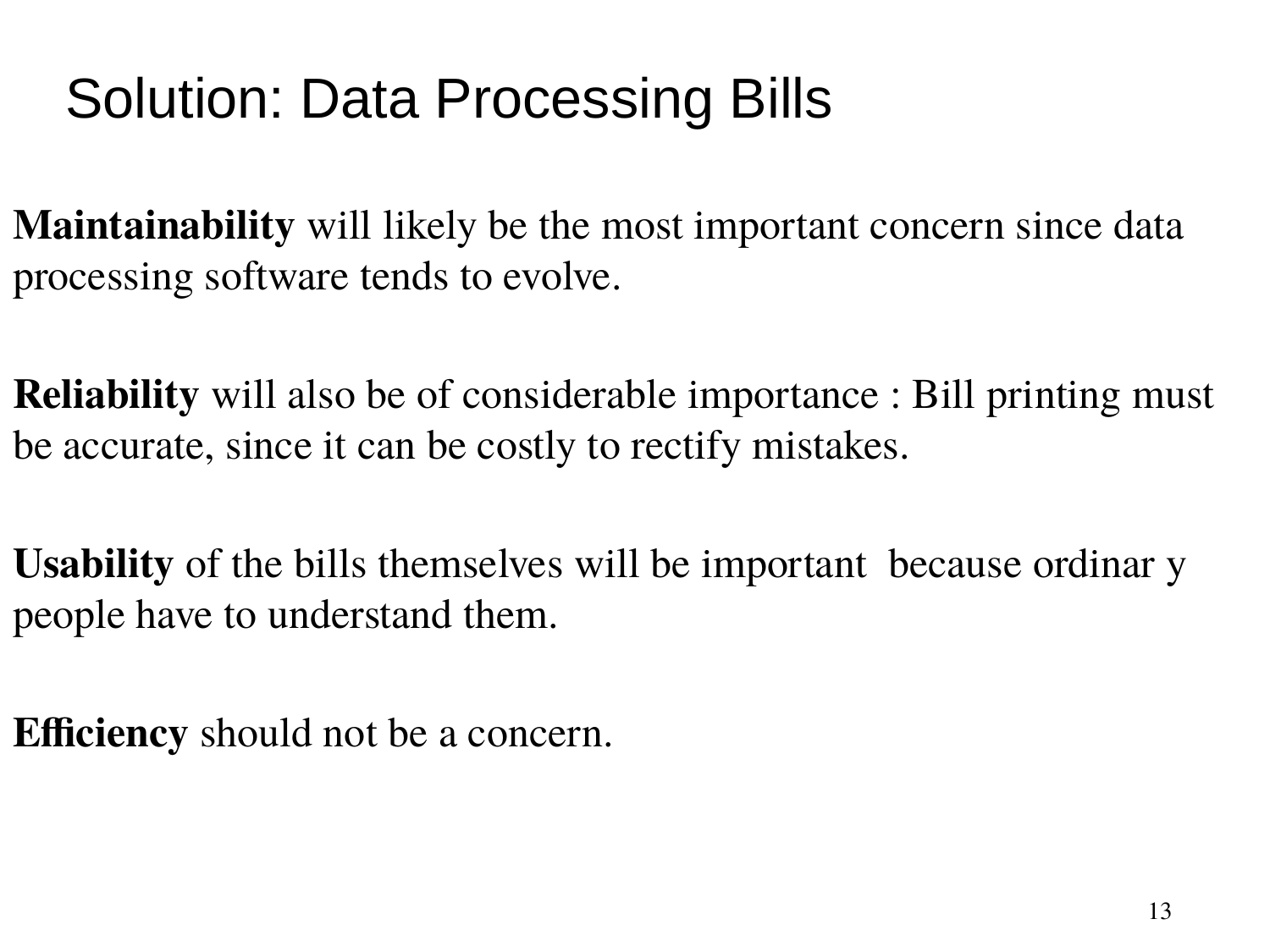

# Solution: Data Processing Bills
Maintainability will likely be the most important concern since data processing software tends to evolve.

Reliability will also be of considerable importance : Bill printing must be accurate, since it can be costly to rectify mistakes.

Usability of the bills themselves will be important  because ordinar y people have to understand them.

Efficiency should not be a concern.
13